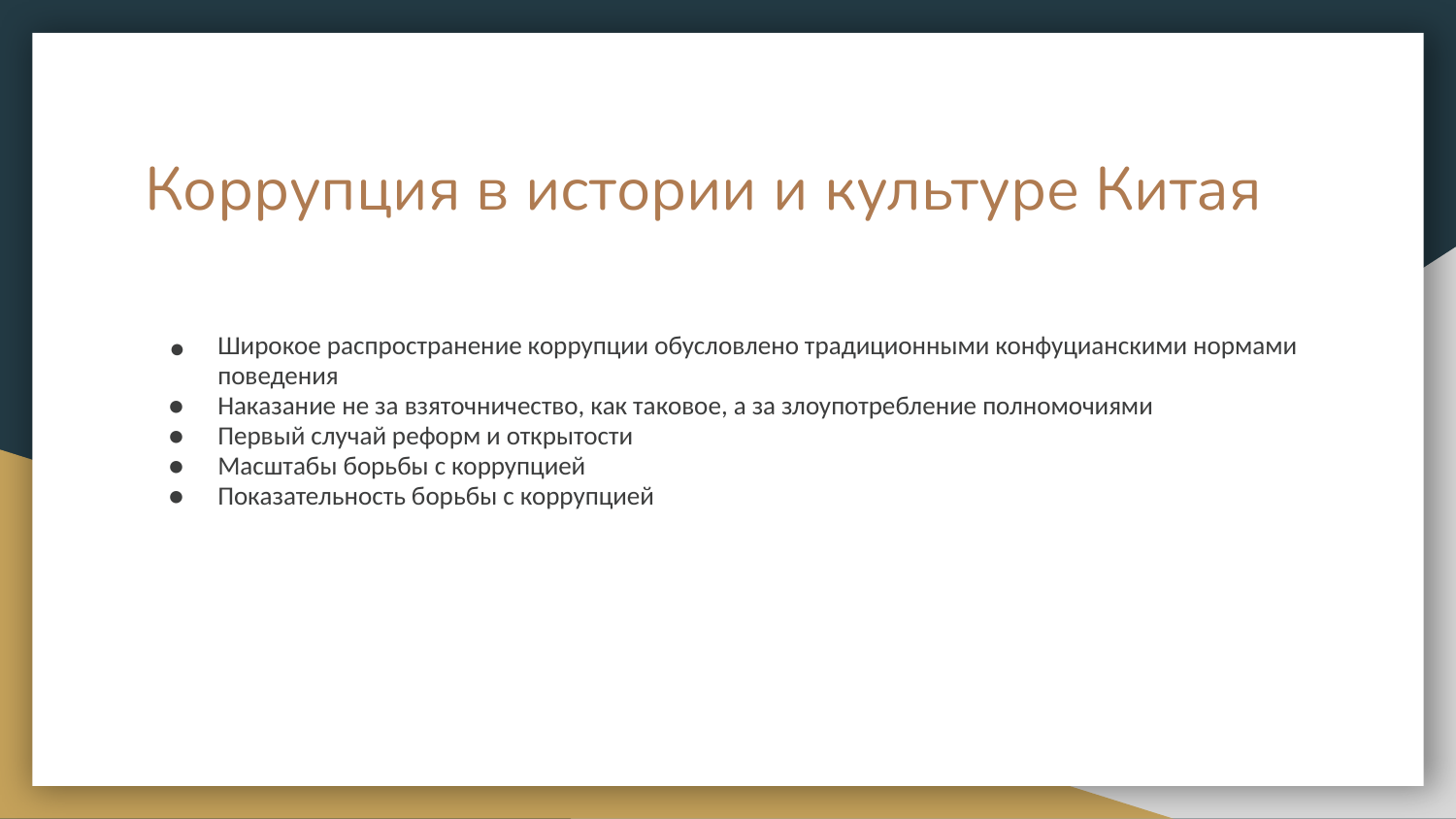

# Коррупция в истории и культуре Китая
Широкое распространение коррупции обусловлено традиционными конфуцианскими нормами поведения
Наказание не за взяточничество, как таковое, а за злоупотребление полномочиями
Первый случай реформ и открытости
Масштабы борьбы с коррупцией
Показательность борьбы с коррупцией